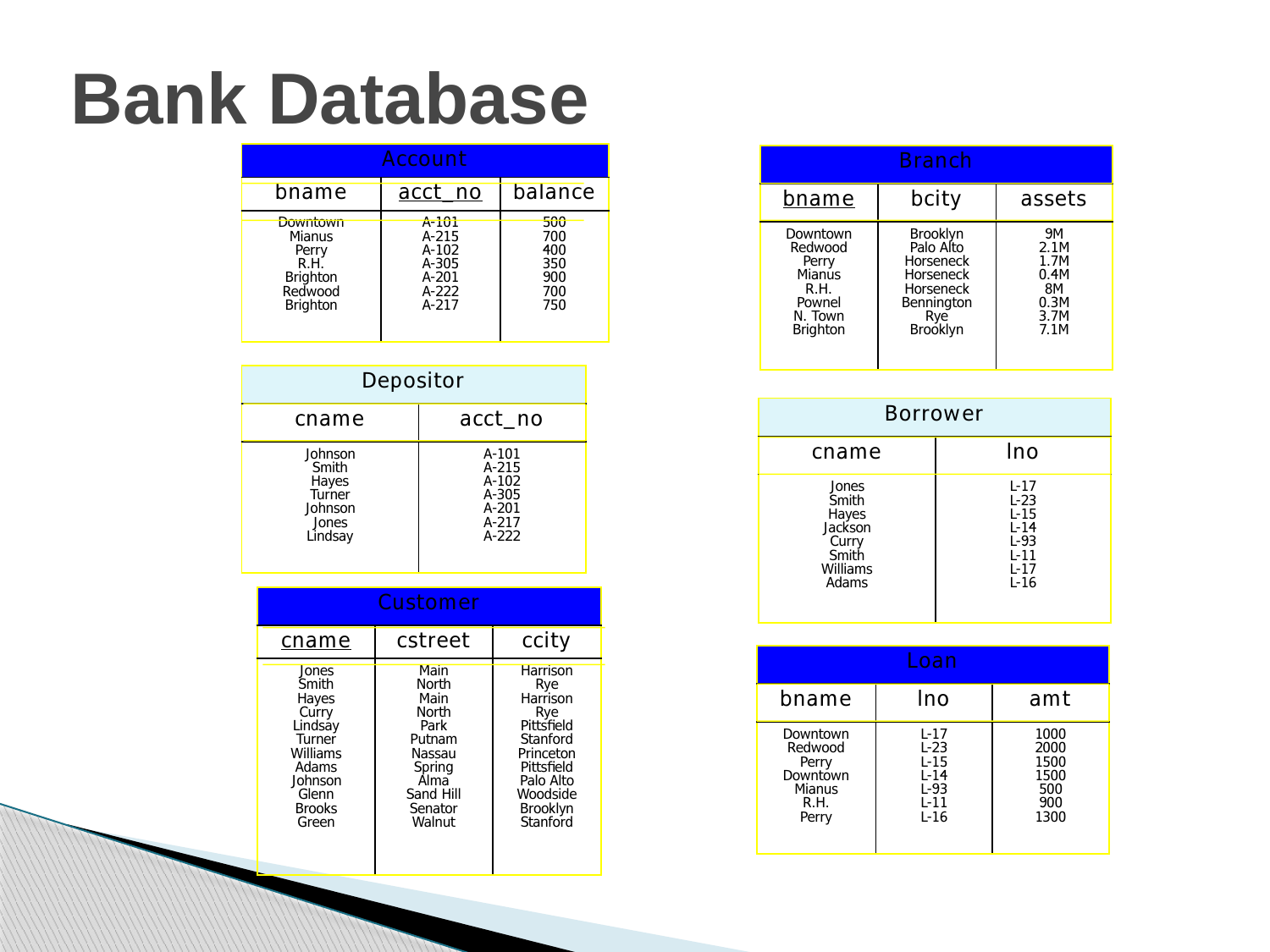

# Bank Database

| Account |  |  |
| --- | --- | --- |
| bname | acct\_no | balance |
| Downtown Mianus Perry R.H. Brighton Redwood Brighton | A-101 A-215 A-102 A-305 A-201 A-222 A-217 | 500 700 400 350 900 700 750 |
| Branch |  |  |
| --- | --- | --- |
| bname | bcity | assets |
| Downtown Redwood Perry Mianus R.H. Pownel N. Town Brighton | Brooklyn Palo Alto Horseneck Horseneck Horseneck Bennington Rye Brooklyn | 9M 2.1M 1.7M 0.4M 8M 0.3M 3.7M 7.1M |

| Depositor |  |
| --- | --- |
| cname | acct\_no |
| Johnson Smith Hayes Turner Johnson Jones Lindsay | A-101 A-215 A-102 A-305 A-201 A-217 A-222 |
| Borrower |  |
| --- | --- |
| cname | lno |
| Jones Smith Hayes Jackson Curry Smith Williams Adams | L-17 L-23 L-15 L-14 L-93 L-11 L-17 L-16 |

| Customer |  |  |
| --- | --- | --- |
| cname | cstreet | ccity |
| Jones Smith Hayes Curry Lindsay Turner Williams Adams Johnson Glenn Brooks Green | Main North Main North Park Putnam Nassau Spring Alma Sand Hill Senator Walnut | Harrison Rye Harrison Rye Pittsfield Stanford Princeton Pittsfield Palo Alto Woodside Brooklyn Stanford |

| Loan |  |  |
| --- | --- | --- |
| bname | lno | amt |
| Downtown Redwood Perry Downtown Mianus R.H. Perry | L-17 L-23 L-15 L-14 L-93 L-11 L-16 | 1000 2000 1500 1500 500 900 1300 |